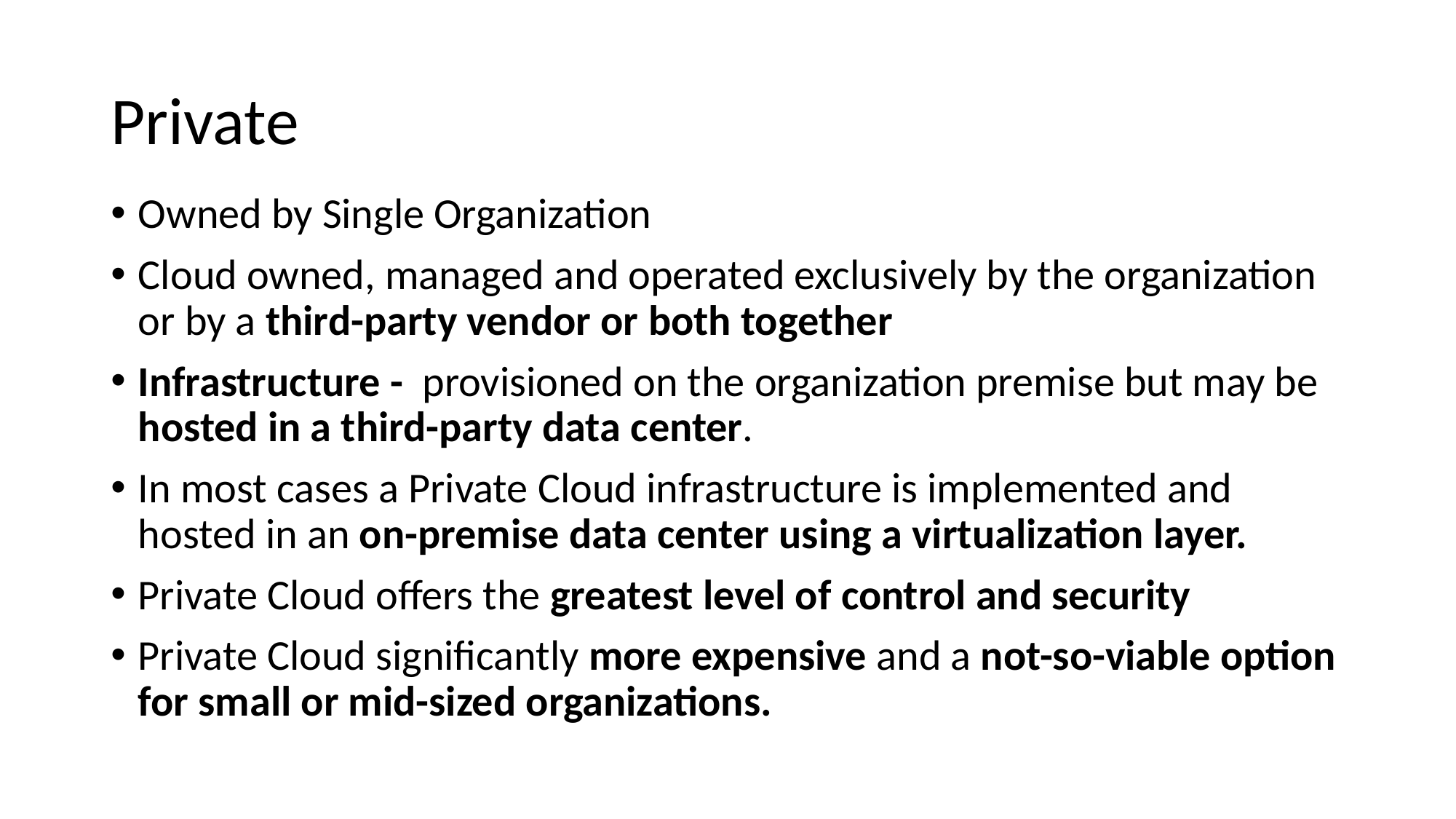

# Private
Owned by Single Organization
Cloud owned, managed and operated exclusively by the organization or by a third-party vendor or both together
Infrastructure -  provisioned on the organization premise but may be hosted in a third-party data center.
In most cases a Private Cloud infrastructure is implemented and hosted in an on-premise data center using a virtualization layer.
Private Cloud offers the greatest level of control and security
Private Cloud significantly more expensive and a not-so-viable option for small or mid-sized organizations.